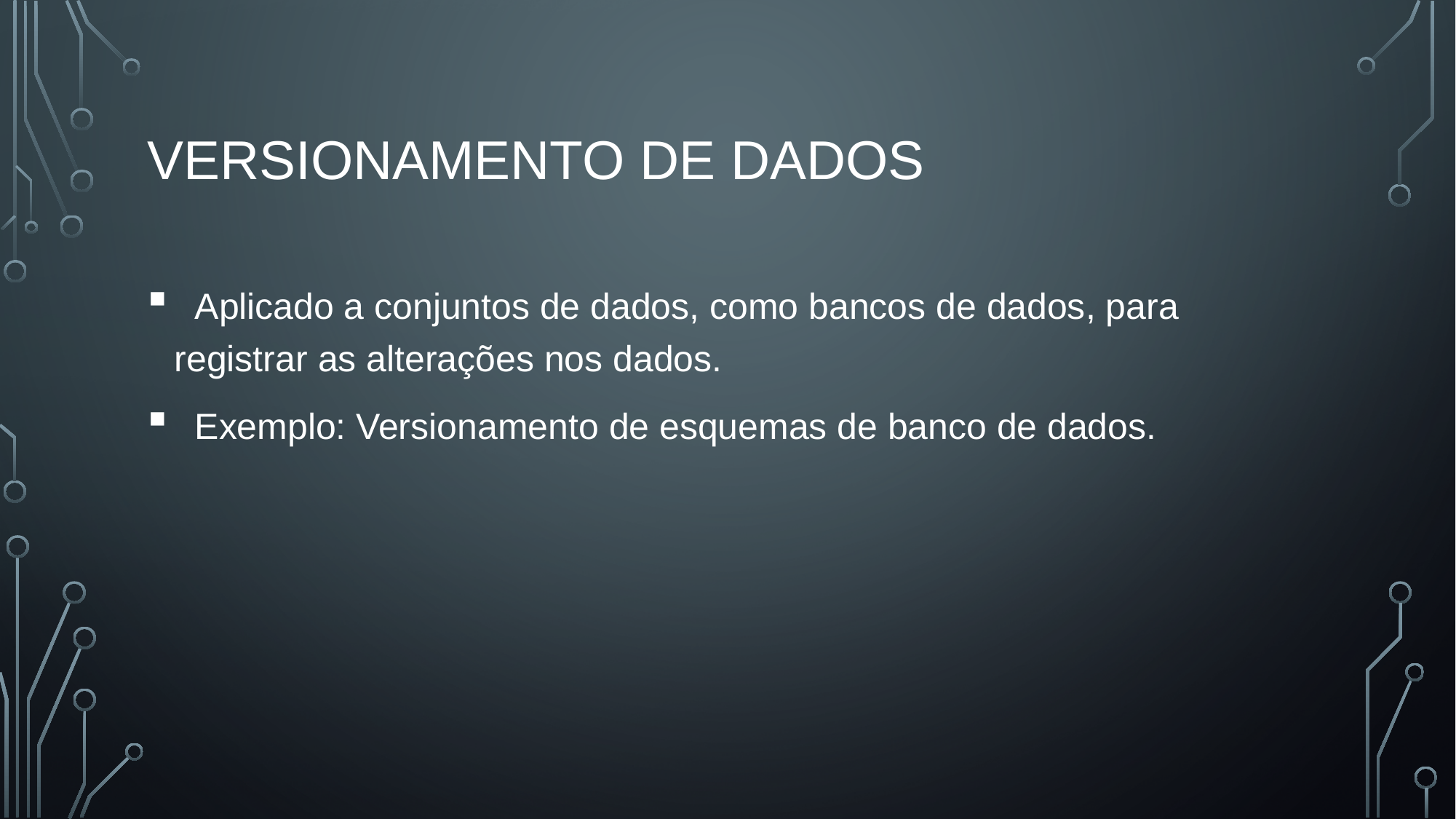

# Versionamento de Dados
  Aplicado a conjuntos de dados, como bancos de dados, para registrar as alterações nos dados.
  Exemplo: Versionamento de esquemas de banco de dados.